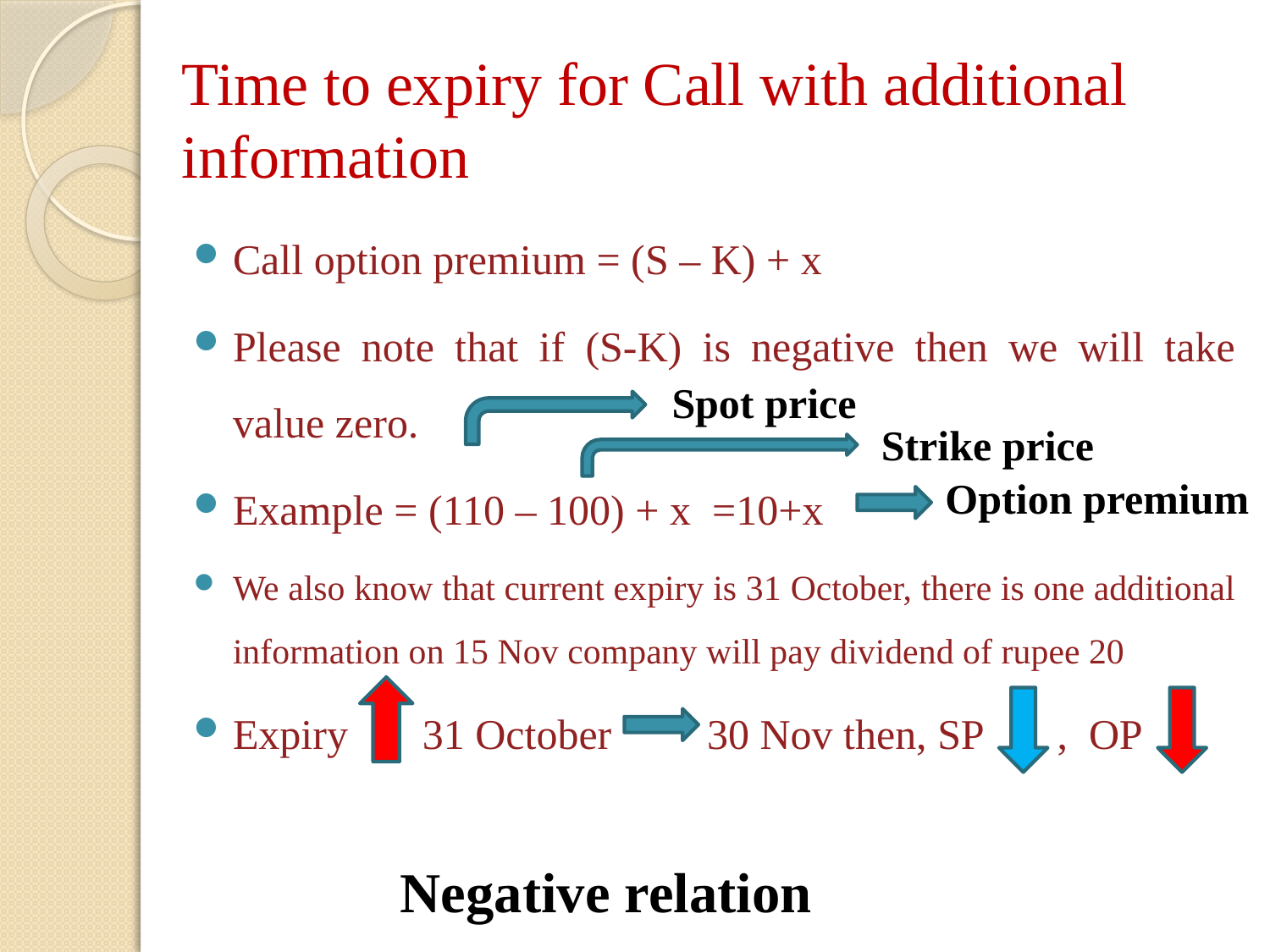

# Time to expiry for Call with additional information
Call option premium = (S – K) + x
Please note that if (S-K) is negative then we will take value zero.
Example = (110 – 100) + x  =10+x
We also know that current expiry is 31 October, there is one additional information on 15 Nov company will pay dividend of rupee 20
Expiry       31 October         30 Nov then, SP       ,  OP
Spot price

Strike price

Option premium

Negative relation